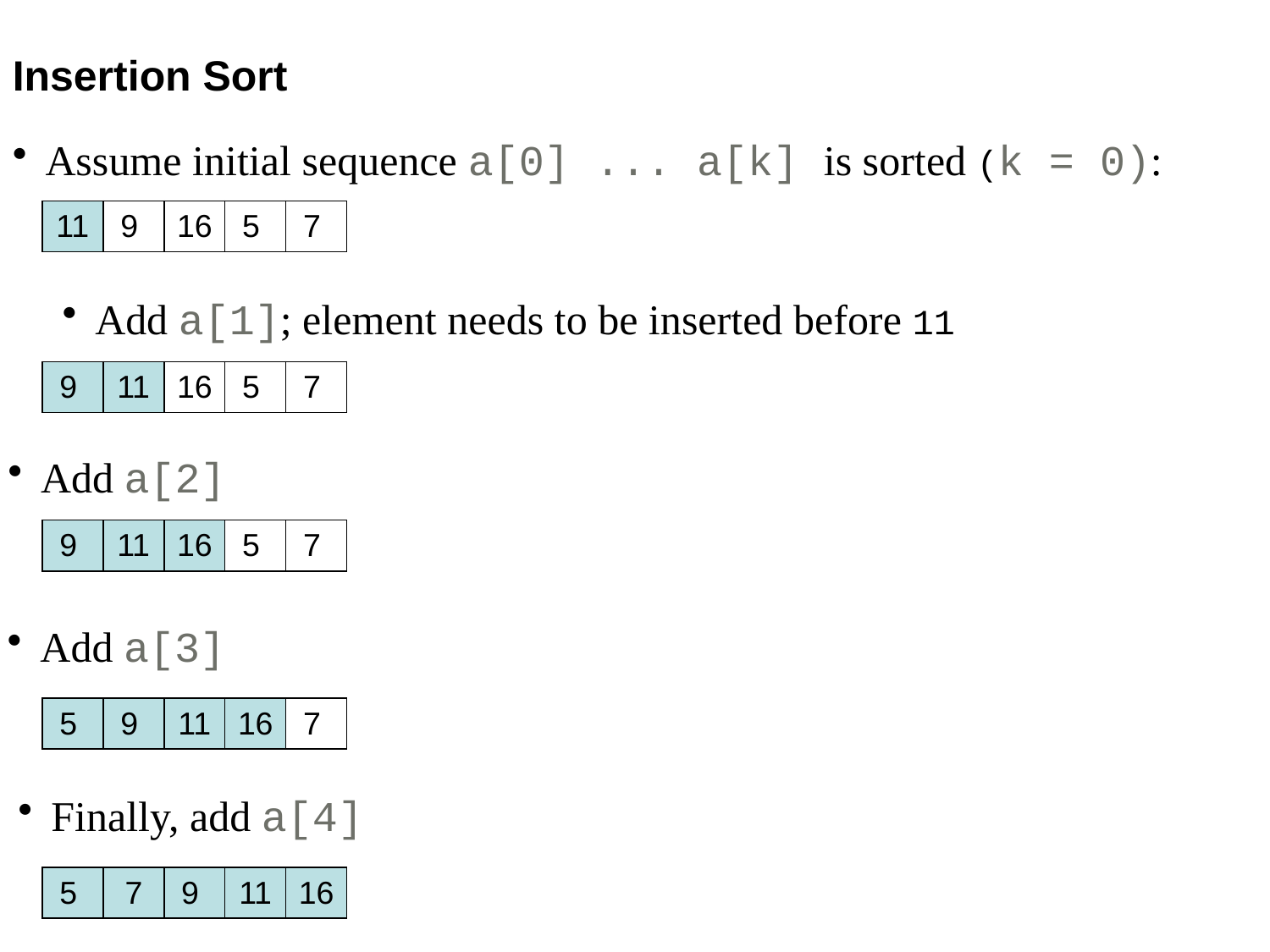

Insertion Sort
Assume initial sequence a[0] ... a[k] is sorted (k = 0):
| 11 | 9 | 16 | 5 | 7 |
| --- | --- | --- | --- | --- |
Add a[1]; element needs to be inserted before 11
| 9 | 11 | 16 | 5 | 7 |
| --- | --- | --- | --- | --- |
Add a[2]
| 9 | 11 | 16 | 5 | 7 |
| --- | --- | --- | --- | --- |
Add a[3]
| 5 | 9 | 11 | 16 | 7 |
| --- | --- | --- | --- | --- |

Finally, add a[4]
| 5 | 7 | 9 | 11 | 16 |
| --- | --- | --- | --- | --- |